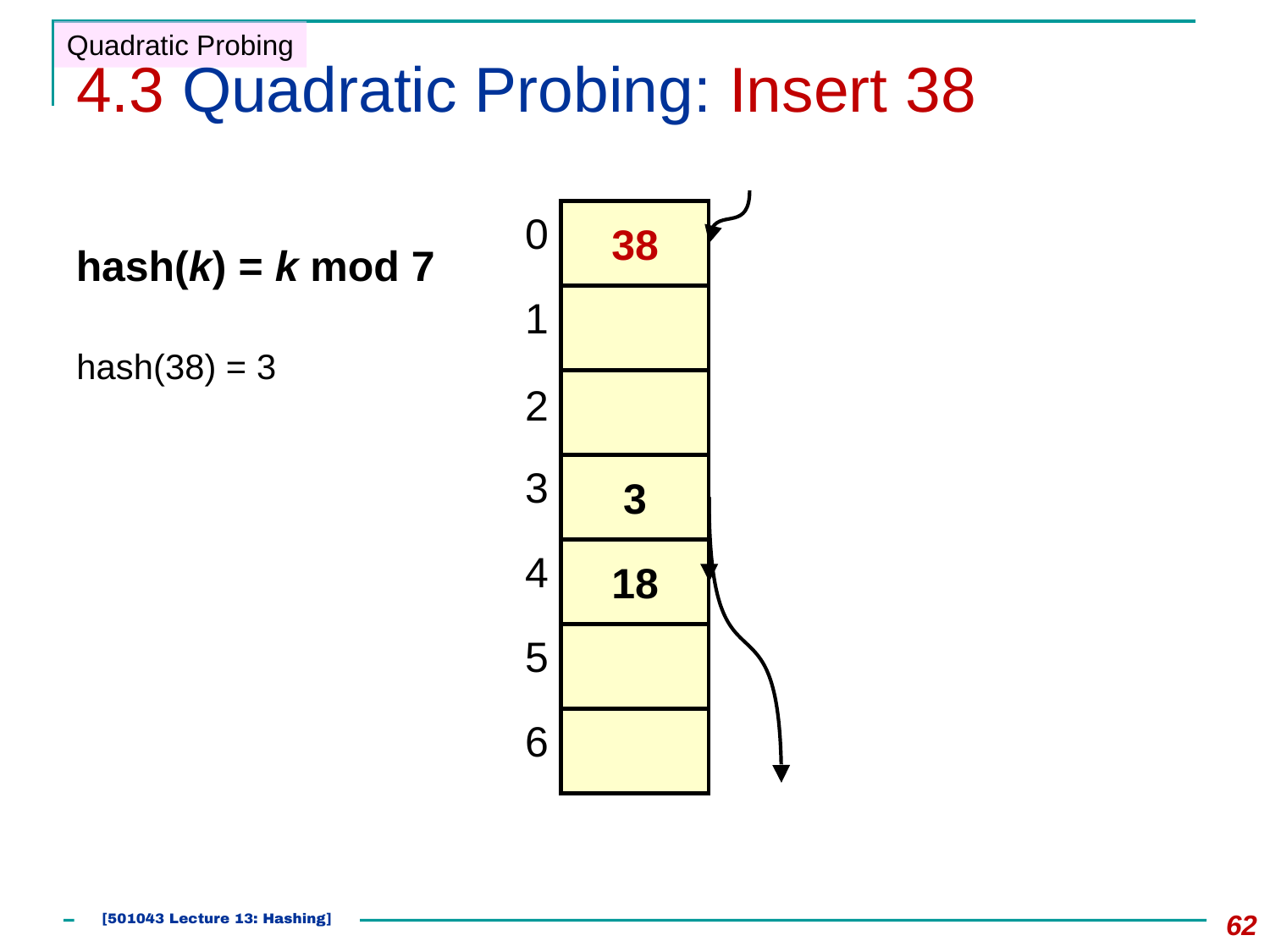

Quadratic Probing
# 4.3 Quadratic Probing: Insert 38
0

1

2
3

4

5

6

38
hash(k) = k mod 7
hash(38) = 3
3
18
62
[501043 Lecture 13: Hashing]